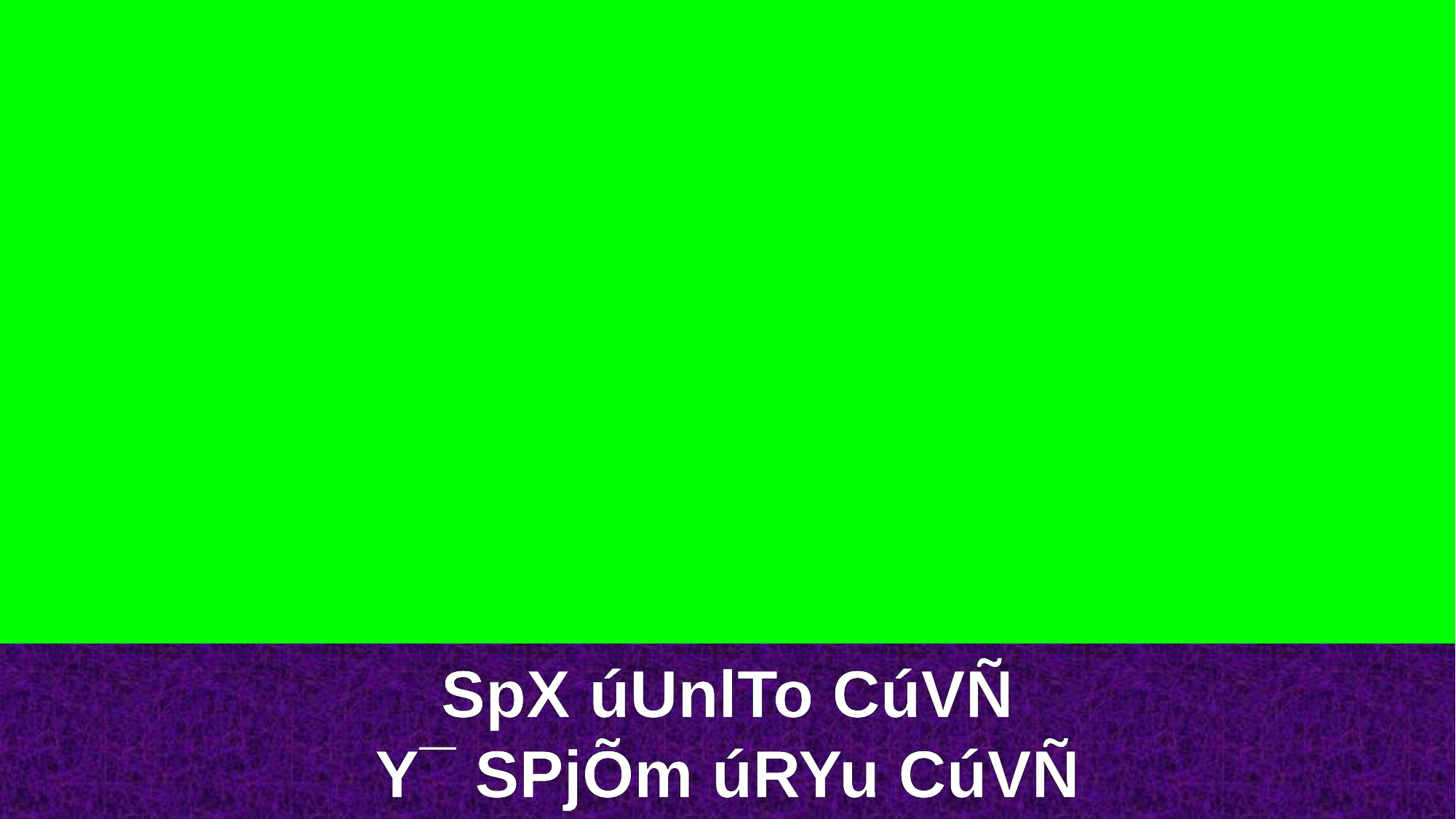

SpX úUnlTo CúVÑ
Y¯ SPjÕm úRYu CúVÑ